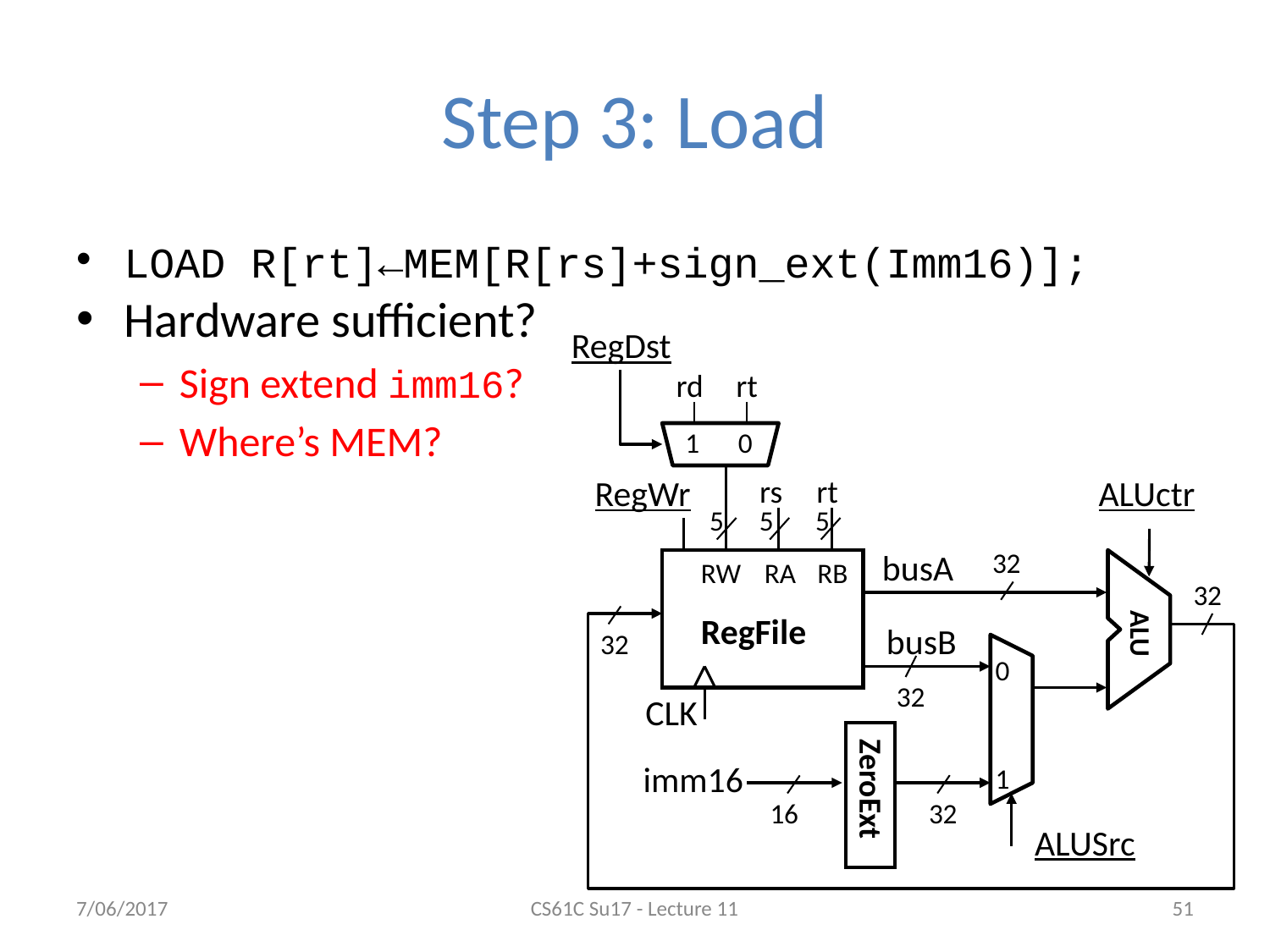

# Step 3: Load
LOAD R[rt]←MEM[R[rs]+sign_ext(Imm16)];
Hardware sufficient?
Sign extend imm16?
Where’s MEM?
RegDst
rd
rt

1
0

RegWr
rs
rt
ALUctr
5
5
5
busA
32
RW
RA
RB

ALU
32
RegFile

busB
32

0
32
CLK

imm16
1
ZeroExt
16
32
ALUSrc
7/06/2017
CS61C Su17 - Lecture 11
51